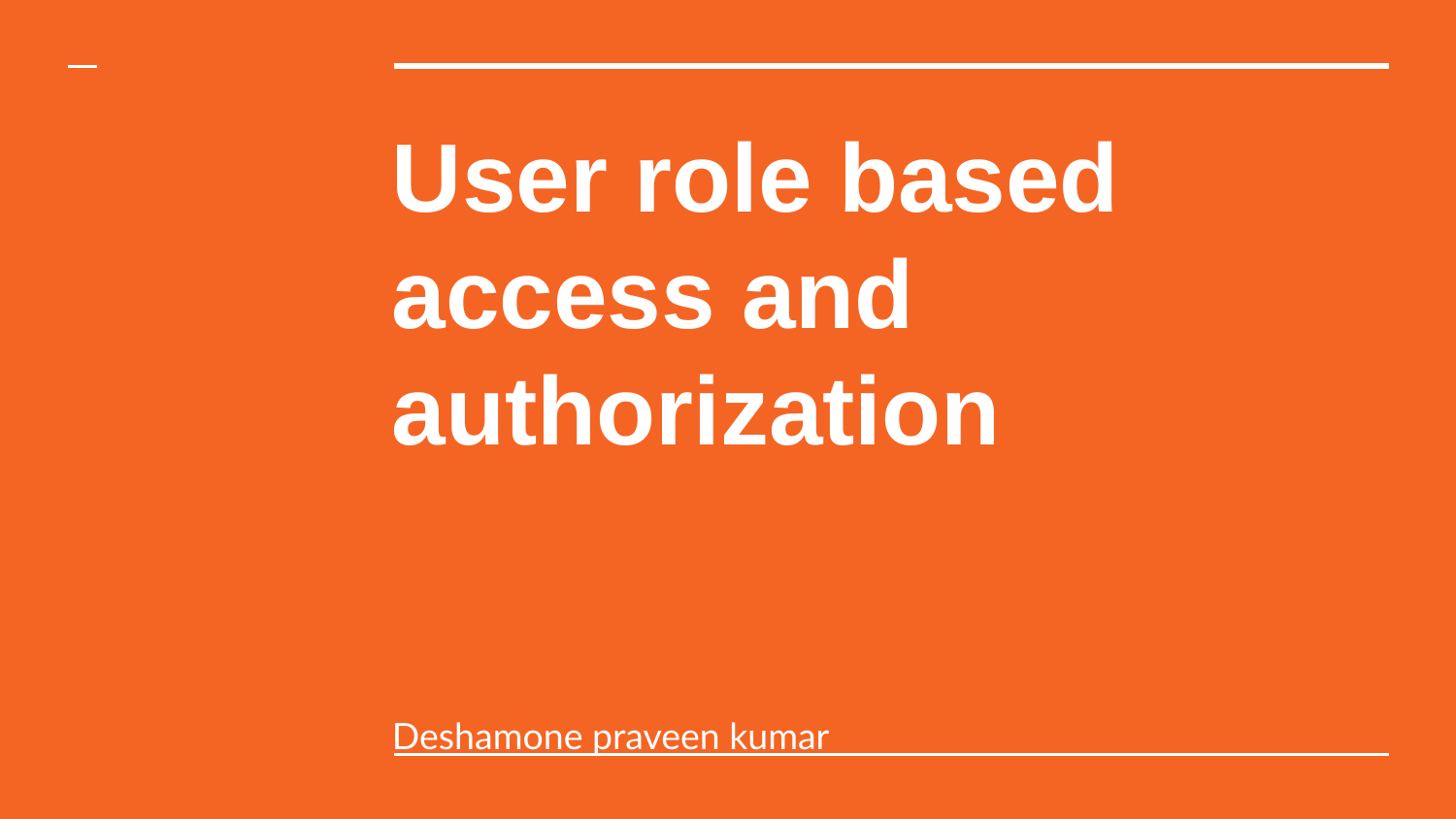

# User role based access and authorization
Deshamone praveen kumar